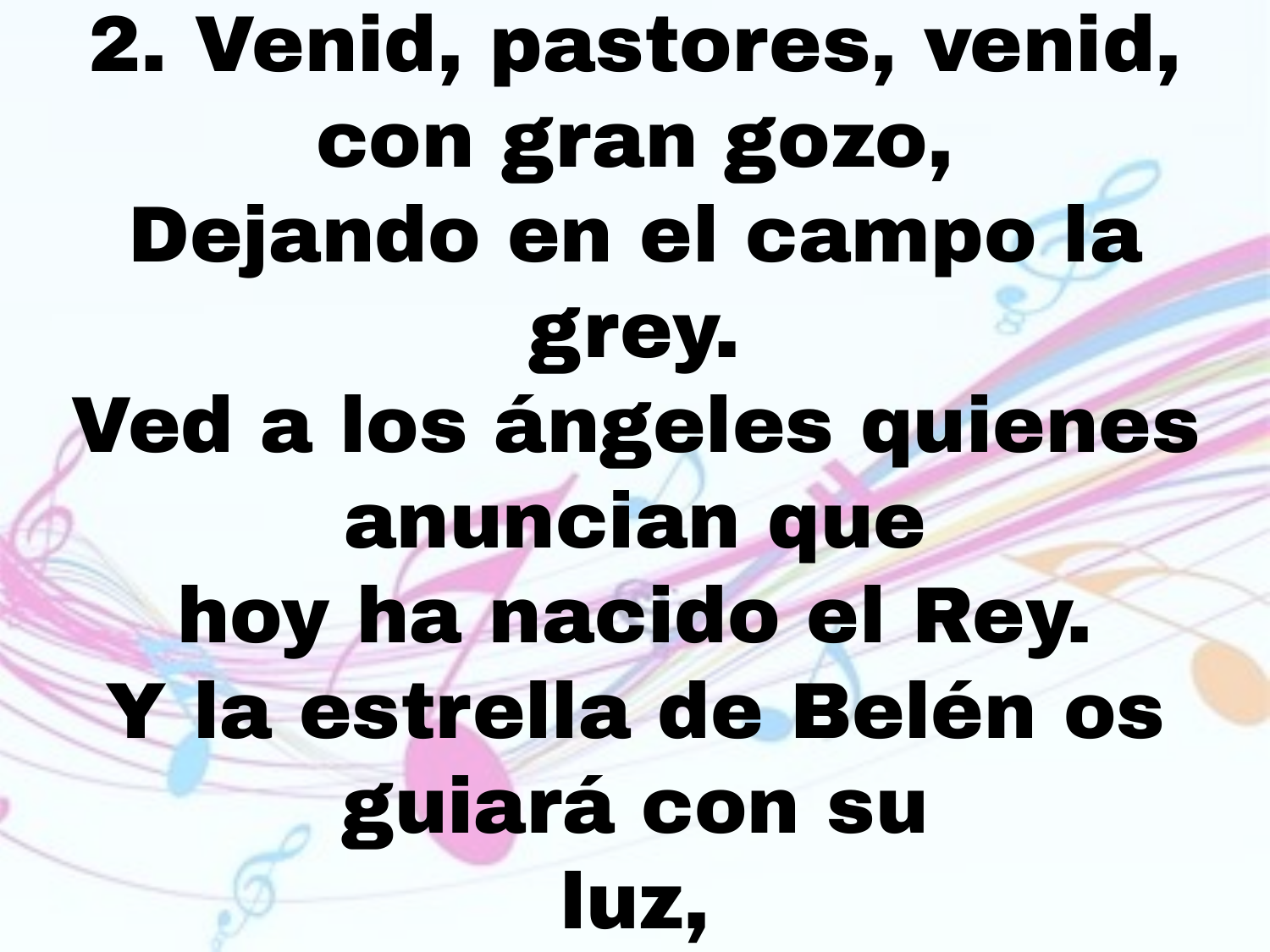

2. Venid, pastores, venid, con gran gozo,
Dejando en el campo la grey.
Ved a los ángeles quienes anuncian que
hoy ha nacido el Rey.
Y la estrella de Belén os guiará con su
luz,